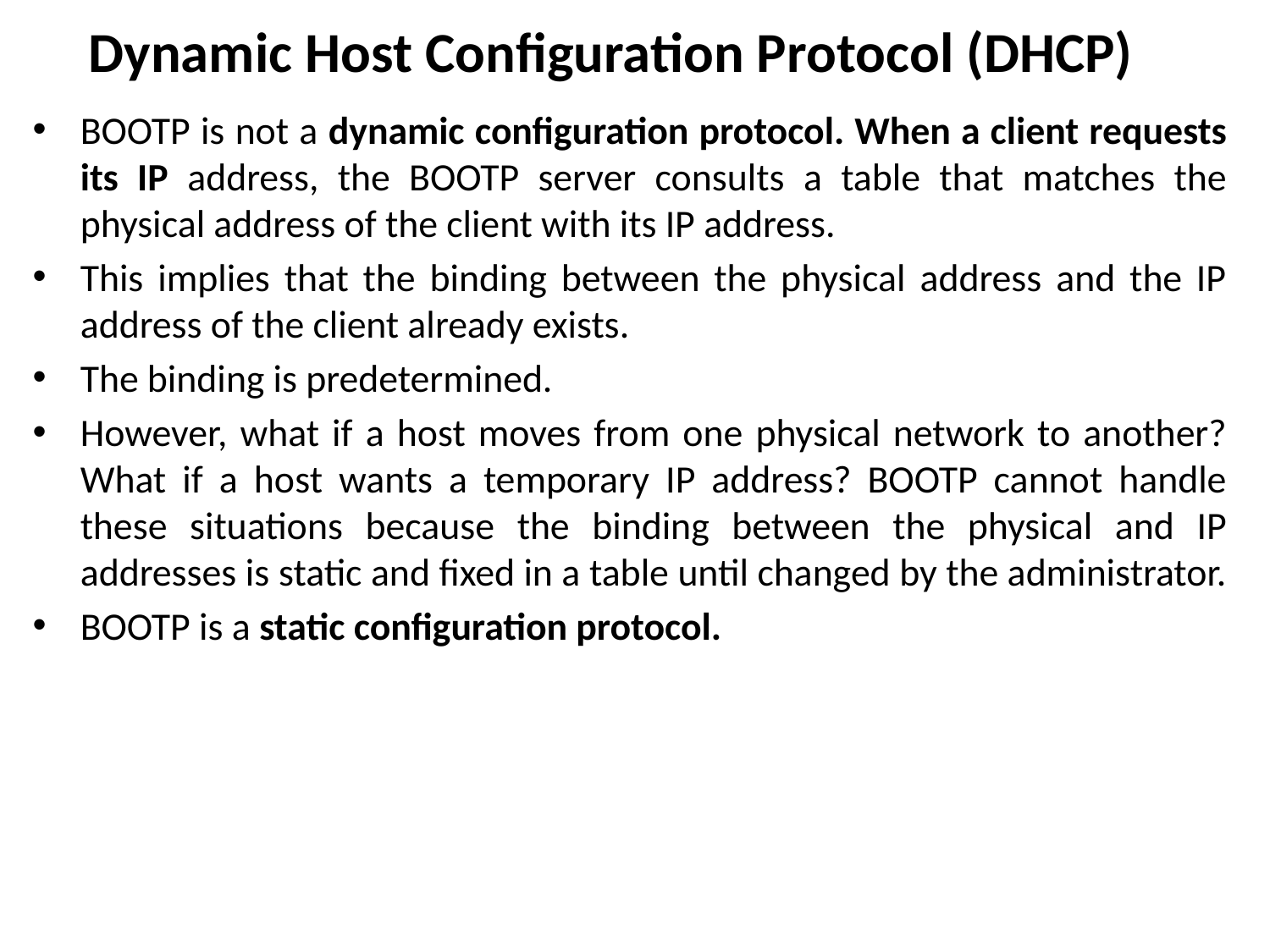

# Dynamic Host Configuration Protocol (DHCP)
BOOTP is not a dynamic configuration protocol. When a client requests its IP address, the BOOTP server consults a table that matches the physical address of the client with its IP address.
This implies that the binding between the physical address and the IP address of the client already exists.
The binding is predetermined.
However, what if a host moves from one physical network to another? What if a host wants a temporary IP address? BOOTP cannot handle these situations because the binding between the physical and IP addresses is static and fixed in a table until changed by the administrator.
BOOTP is a static configuration protocol.